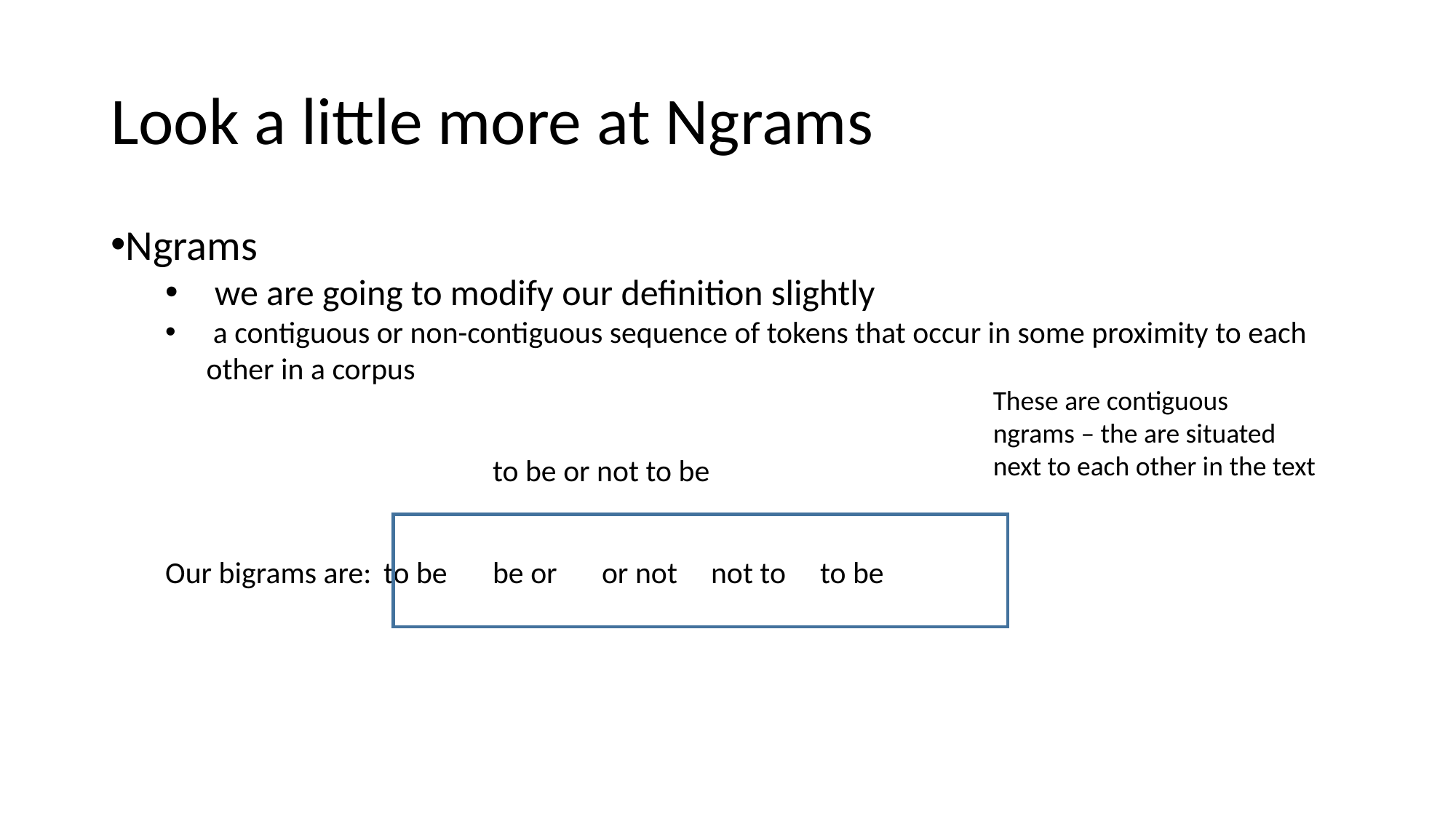

Look a little more at Ngrams
Ngrams
 we are going to modify our definition slightly
 a contiguous or non-contiguous sequence of tokens that occur in some proximity to each other in a corpus

			to be or not to be

Our bigrams are: 	to be	be or	or not	not to	to be
These are contiguous
ngrams – the are situated
next to each other in the text